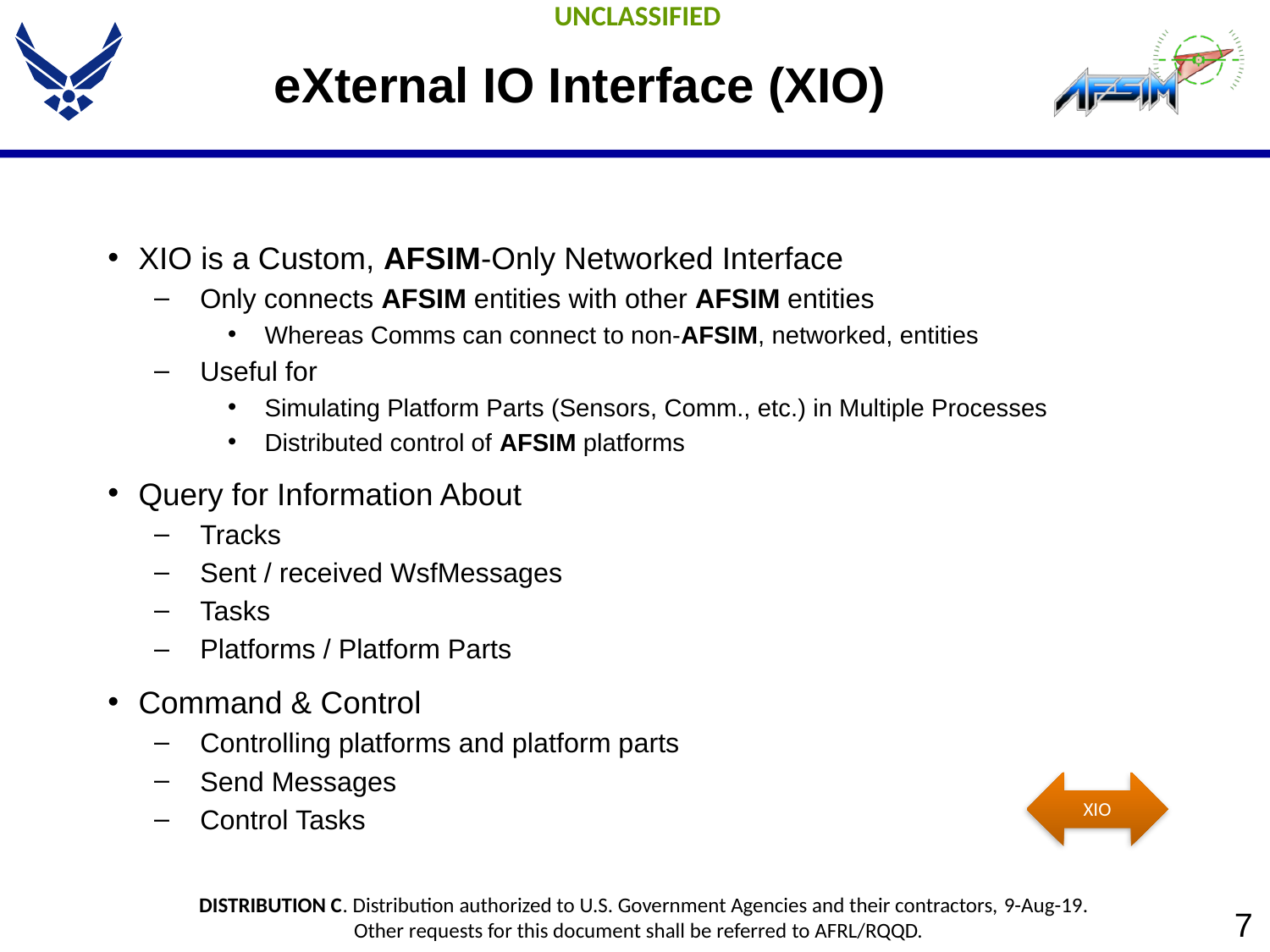

# eXternal IO Interface (XIO)
XIO is a Custom, AFSIM-Only Networked Interface
Only connects AFSIM entities with other AFSIM entities
Whereas Comms can connect to non-AFSIM, networked, entities
Useful for
Simulating Platform Parts (Sensors, Comm., etc.) in Multiple Processes
Distributed control of AFSIM platforms
Query for Information About
Tracks
Sent / received WsfMessages
Tasks
Platforms / Platform Parts
Command & Control
Controlling platforms and platform parts
Send Messages
Control Tasks
XIO